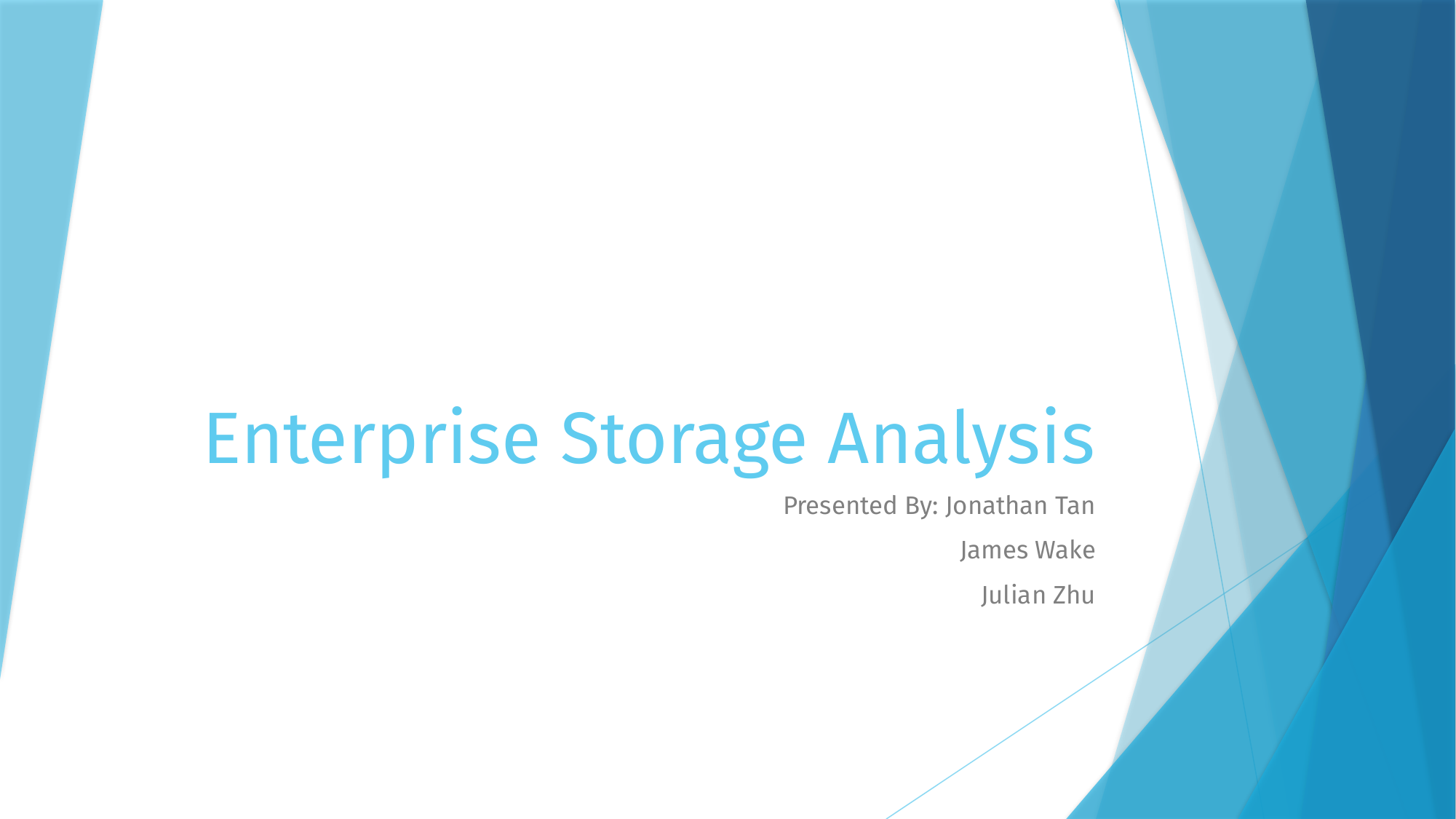

# Enterprise Storage Analysis
Presented By: Jonathan Tan
James Wake
Julian Zhu